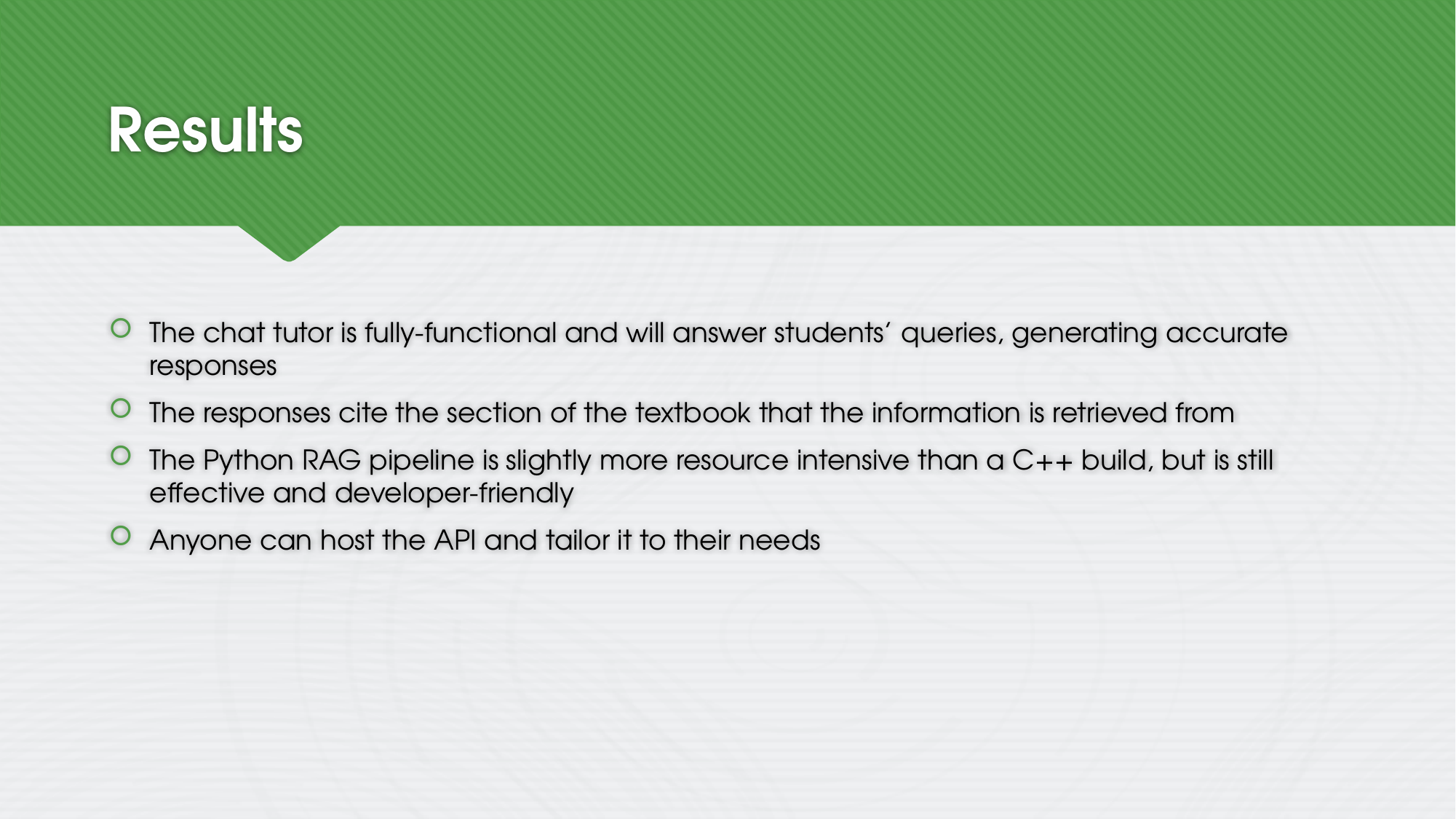

# Results
The chat tutor is fully-functional and will answer students’ queries, generating accurate responses
The responses cite the section of the textbook that the information is retrieved from
The Python RAG pipeline is slightly more resource intensive than a C++ build, but is still effective and developer-friendly
Anyone can host the API and tailor it to their needs